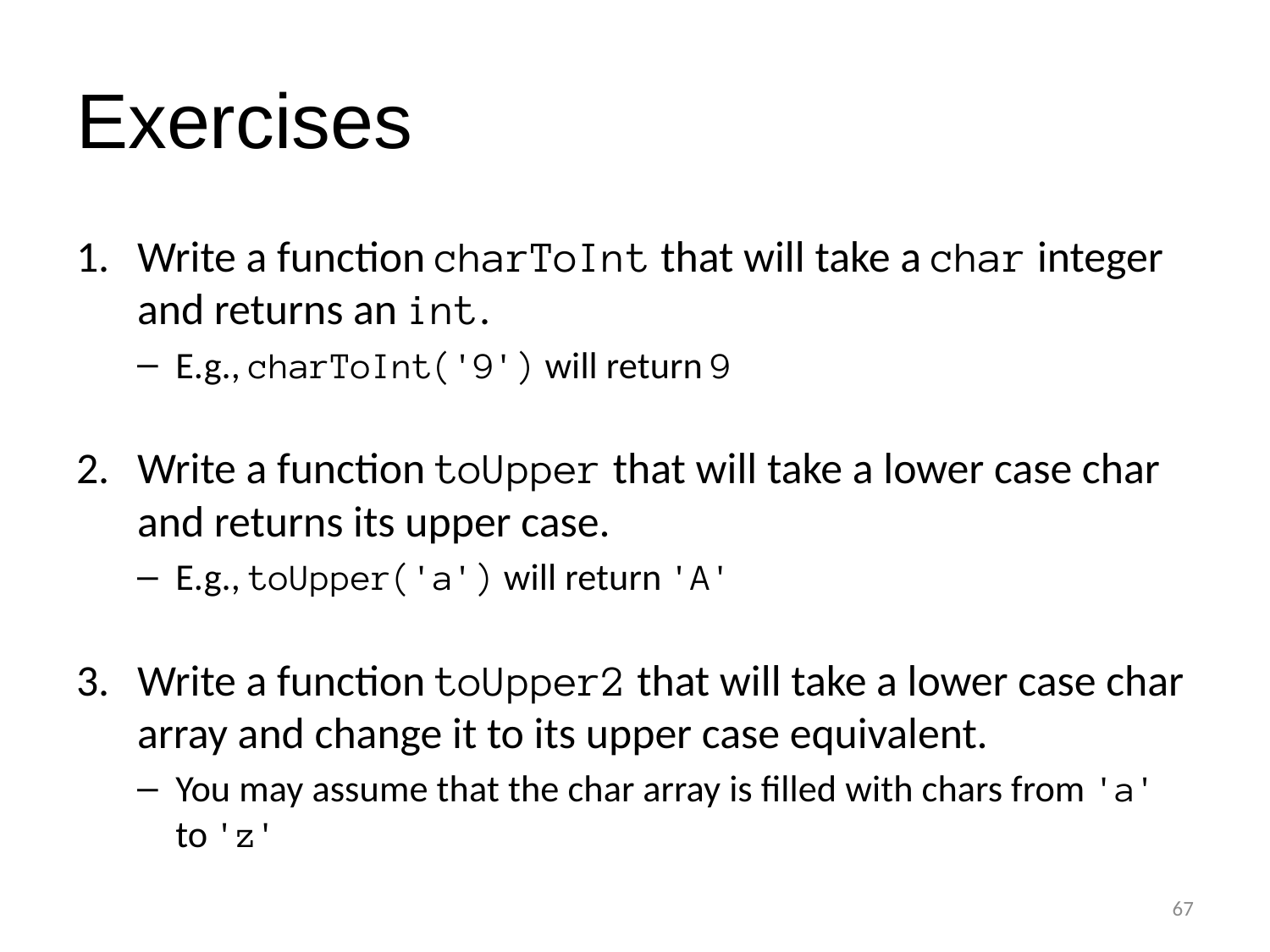

# Exercises
Write a function charToInt that will take a char integer and returns an int.
E.g., charToInt('9') will return 9
Write a function toUpper that will take a lower case char and returns its upper case.
E.g., toUpper('a') will return 'A'
Write a function toUpper2 that will take a lower case char array and change it to its upper case equivalent.
You may assume that the char array is filled with chars from 'a' to 'z'

67